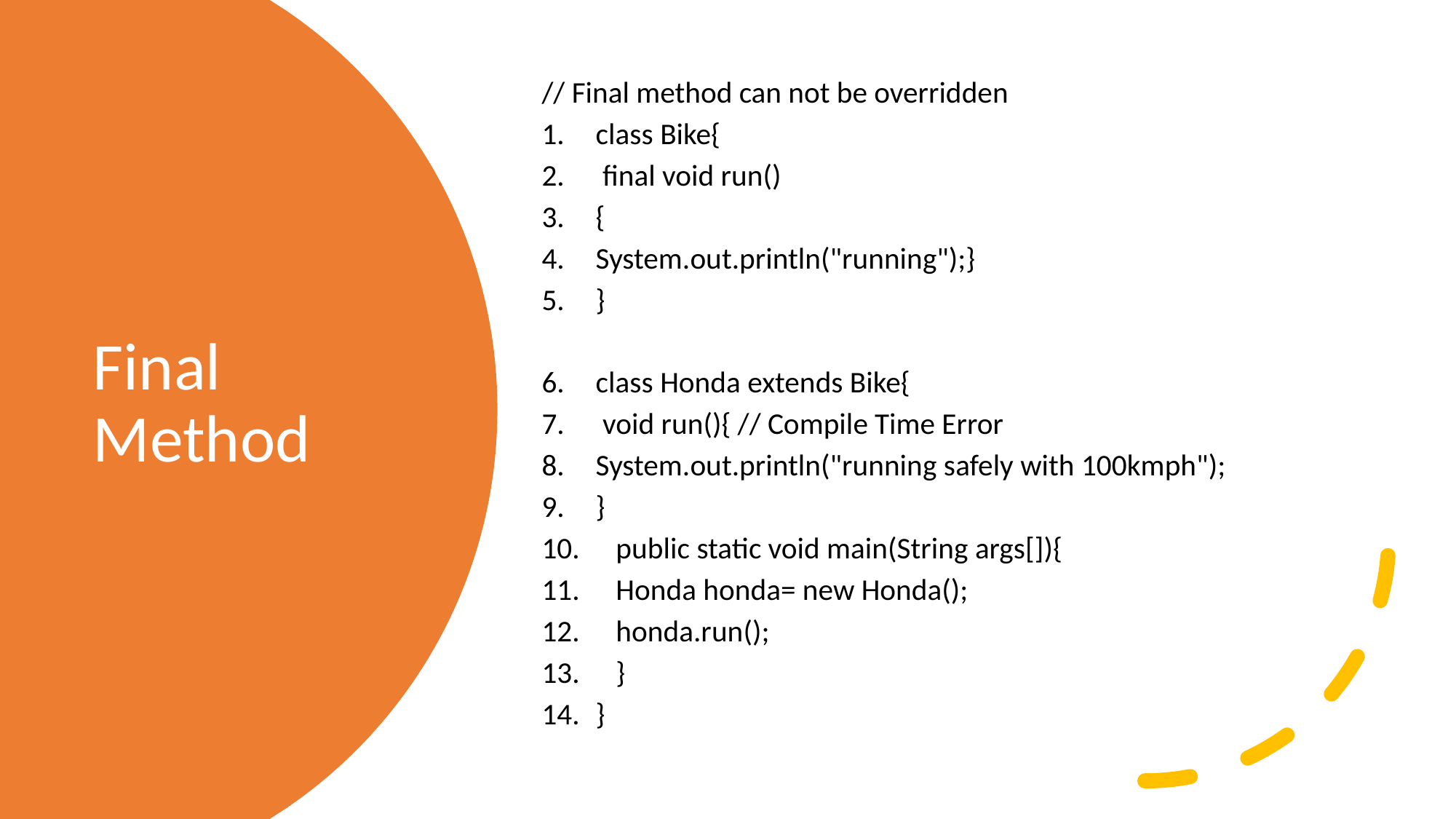

// Final method can not be overridden
class Bike{
 final void run()
{
System.out.println("running");}
}

class Honda extends Bike{
 void run(){ // Compile Time Error
System.out.println("running safely with 100kmph");
}
   public static void main(String args[]){
   Honda honda= new Honda();
   honda.run();
   }
}
# Final Method